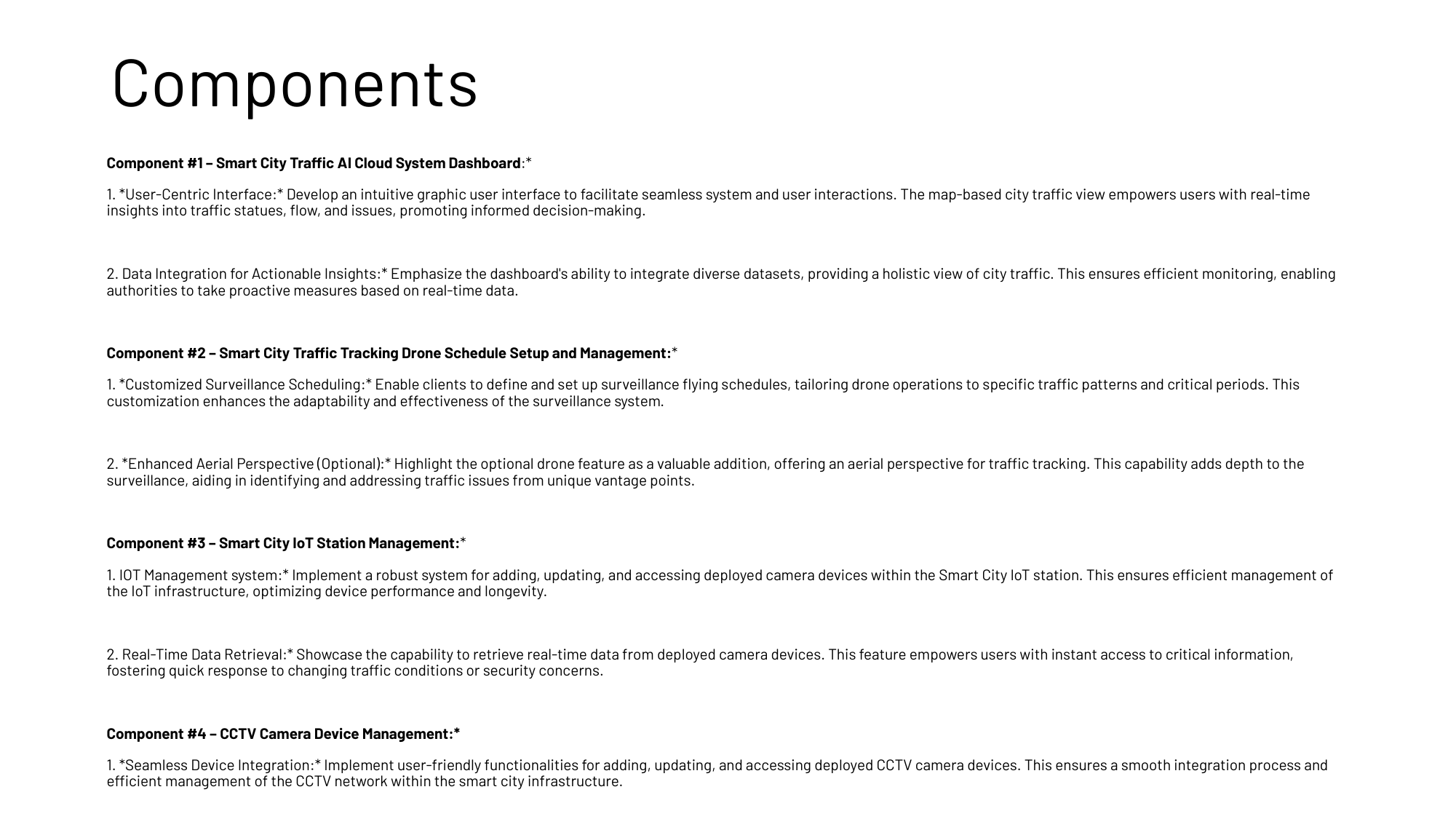

# Components
Component #1 – Smart City Traffic AI Cloud System Dashboard:*
1. *User-Centric Interface:* Develop an intuitive graphic user interface to facilitate seamless system and user interactions. The map-based city traffic view empowers users with real-time insights into traffic statues, flow, and issues, promoting informed decision-making.

2. Data Integration for Actionable Insights:* Emphasize the dashboard's ability to integrate diverse datasets, providing a holistic view of city traffic. This ensures efficient monitoring, enabling authorities to take proactive measures based on real-time data.

Component #2 – Smart City Traffic Tracking Drone Schedule Setup and Management:*
1. *Customized Surveillance Scheduling:* Enable clients to define and set up surveillance flying schedules, tailoring drone operations to specific traffic patterns and critical periods. This customization enhances the adaptability and effectiveness of the surveillance system.

2. *Enhanced Aerial Perspective (Optional):* Highlight the optional drone feature as a valuable addition, offering an aerial perspective for traffic tracking. This capability adds depth to the surveillance, aiding in identifying and addressing traffic issues from unique vantage points.

Component #3 – Smart City IoT Station Management:*
1. IOT Management system:* Implement a robust system for adding, updating, and accessing deployed camera devices within the Smart City IoT station. This ensures efficient management of the IoT infrastructure, optimizing device performance and longevity.

2. Real-Time Data Retrieval:* Showcase the capability to retrieve real-time data from deployed camera devices. This feature empowers users with instant access to critical information, fostering quick response to changing traffic conditions or security concerns.

Component #4 – CCTV Camera Device Management:*
1. *Seamless Device Integration:* Implement user-friendly functionalities for adding, updating, and accessing deployed CCTV camera devices. This ensures a smooth integration process and efficient management of the CCTV network within the smart city infrastructure.